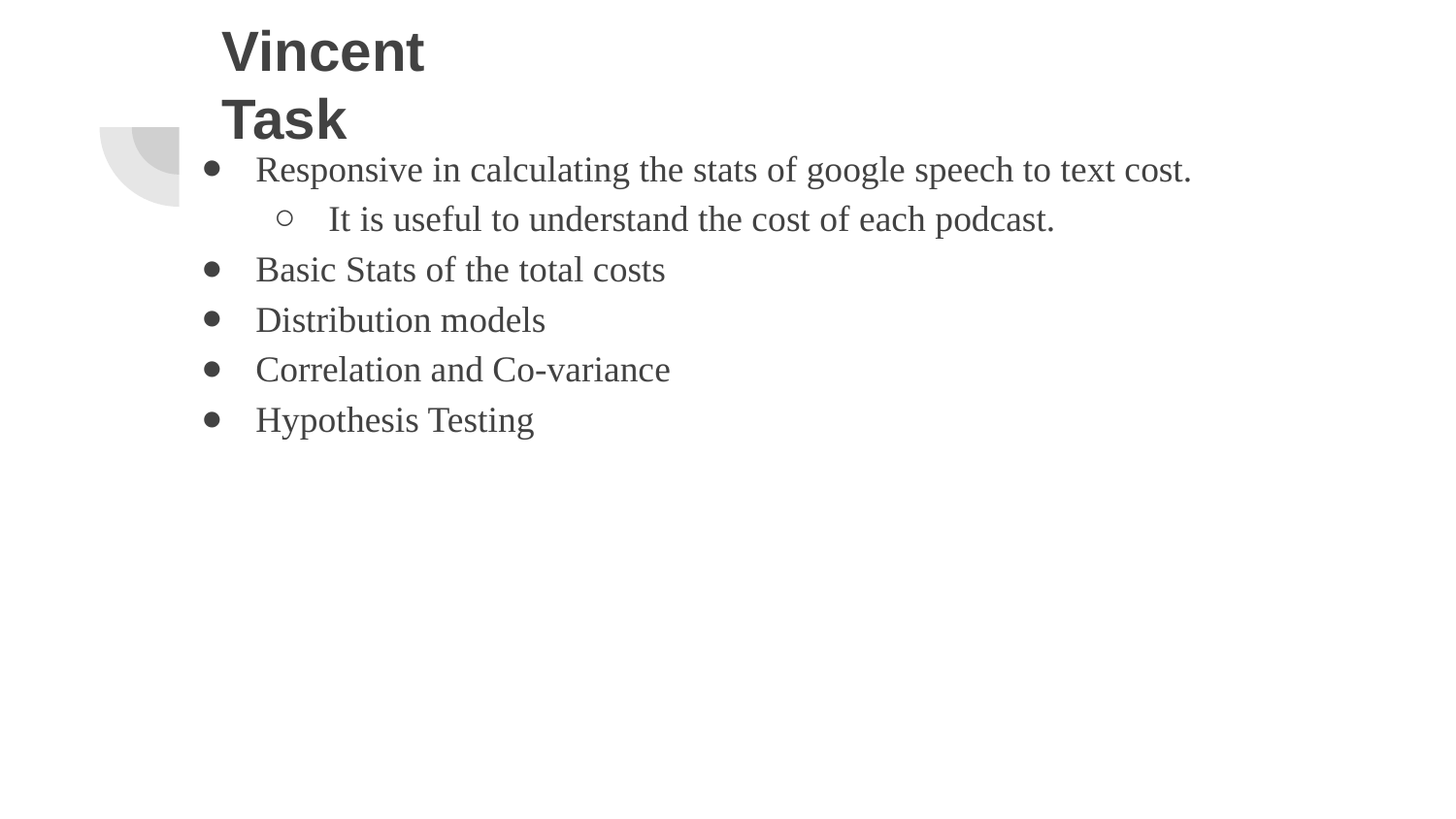

# Vincent
Task

Responsive in calculating the stats of google speech to text cost.
It is useful to understand the cost of each podcast.
Basic Stats of the total costs
Distribution models
Correlation and Co-variance
Hypothesis Testing